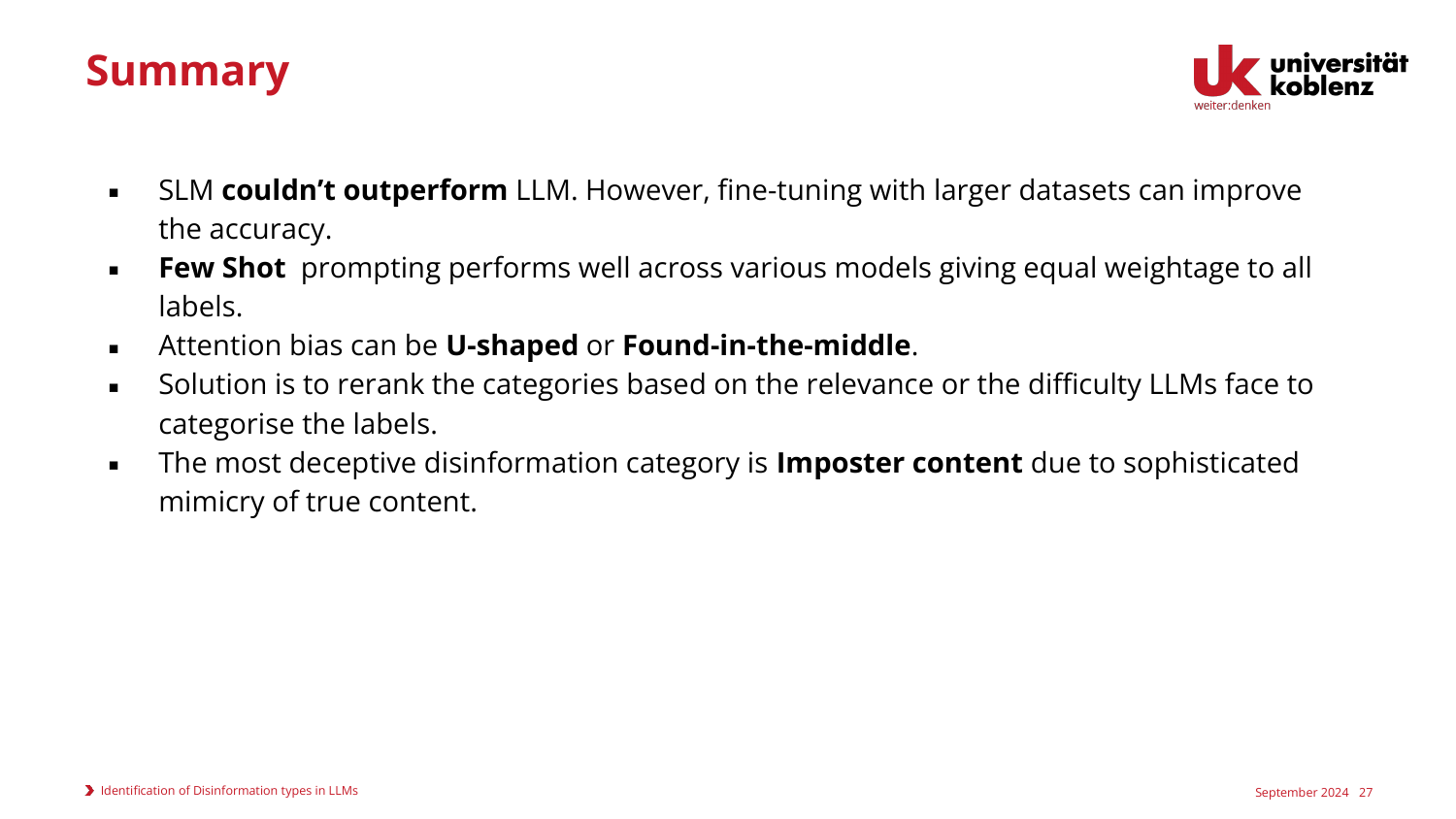

# Summary
SLM couldn’t outperform LLM. However, fine-tuning with larger datasets can improve the accuracy.
Few Shot  prompting performs well across various models giving equal weightage to all labels.
Attention bias can be U-shaped or Found-in-the-middle.
Solution is to rerank the categories based on the relevance or the difficulty LLMs face to categorise the labels.
The most deceptive disinformation category is Imposter content due to sophisticated mimicry of true content.